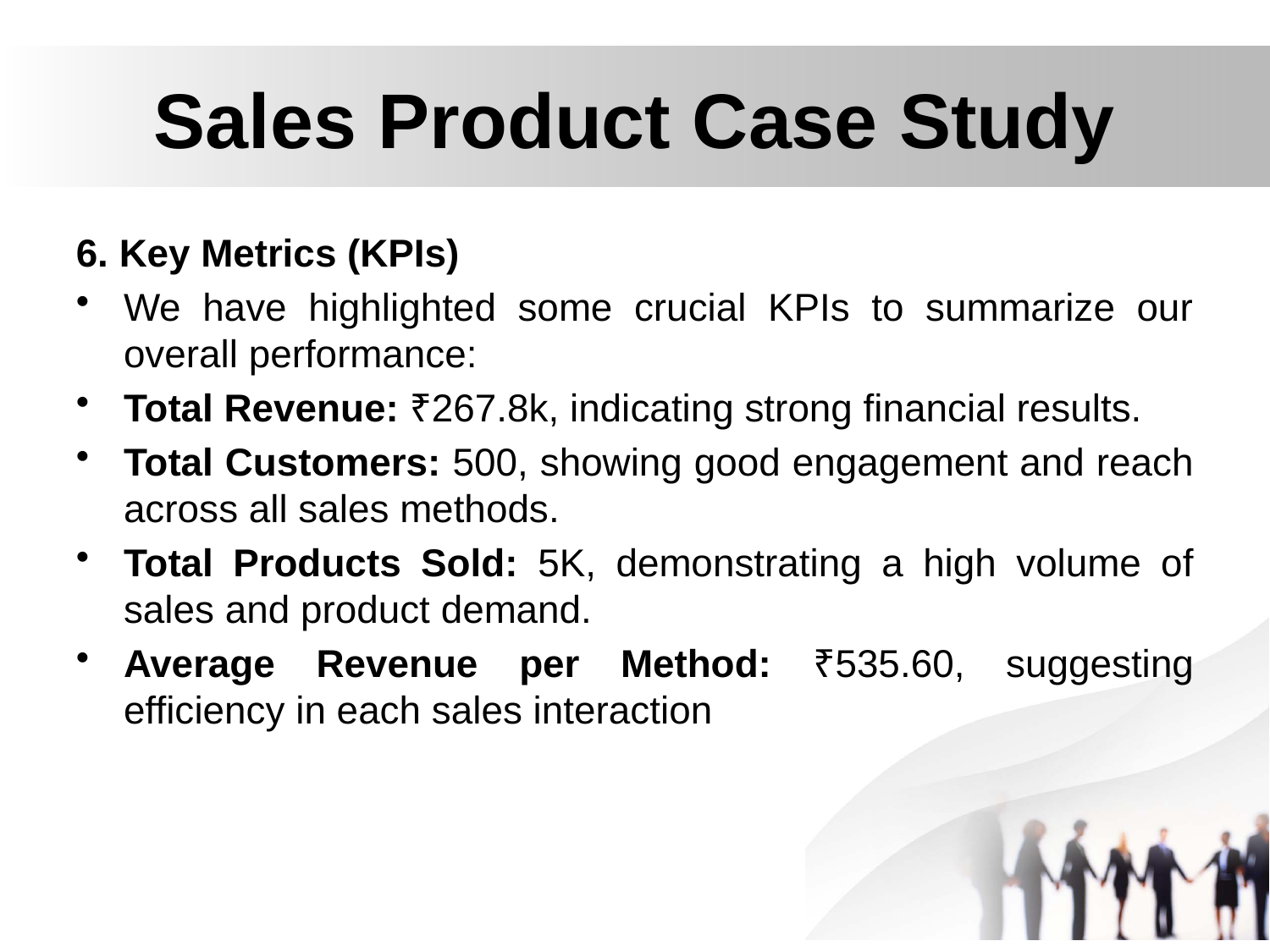

# Sales Product Case Study
6. Key Metrics (KPIs)
We have highlighted some crucial KPIs to summarize our overall performance:
Total Revenue: ₹267.8k, indicating strong financial results.
Total Customers: 500, showing good engagement and reach across all sales methods.
Total Products Sold: 5K, demonstrating a high volume of sales and product demand.
Average Revenue per Method: ₹535.60, suggesting efficiency in each sales interaction